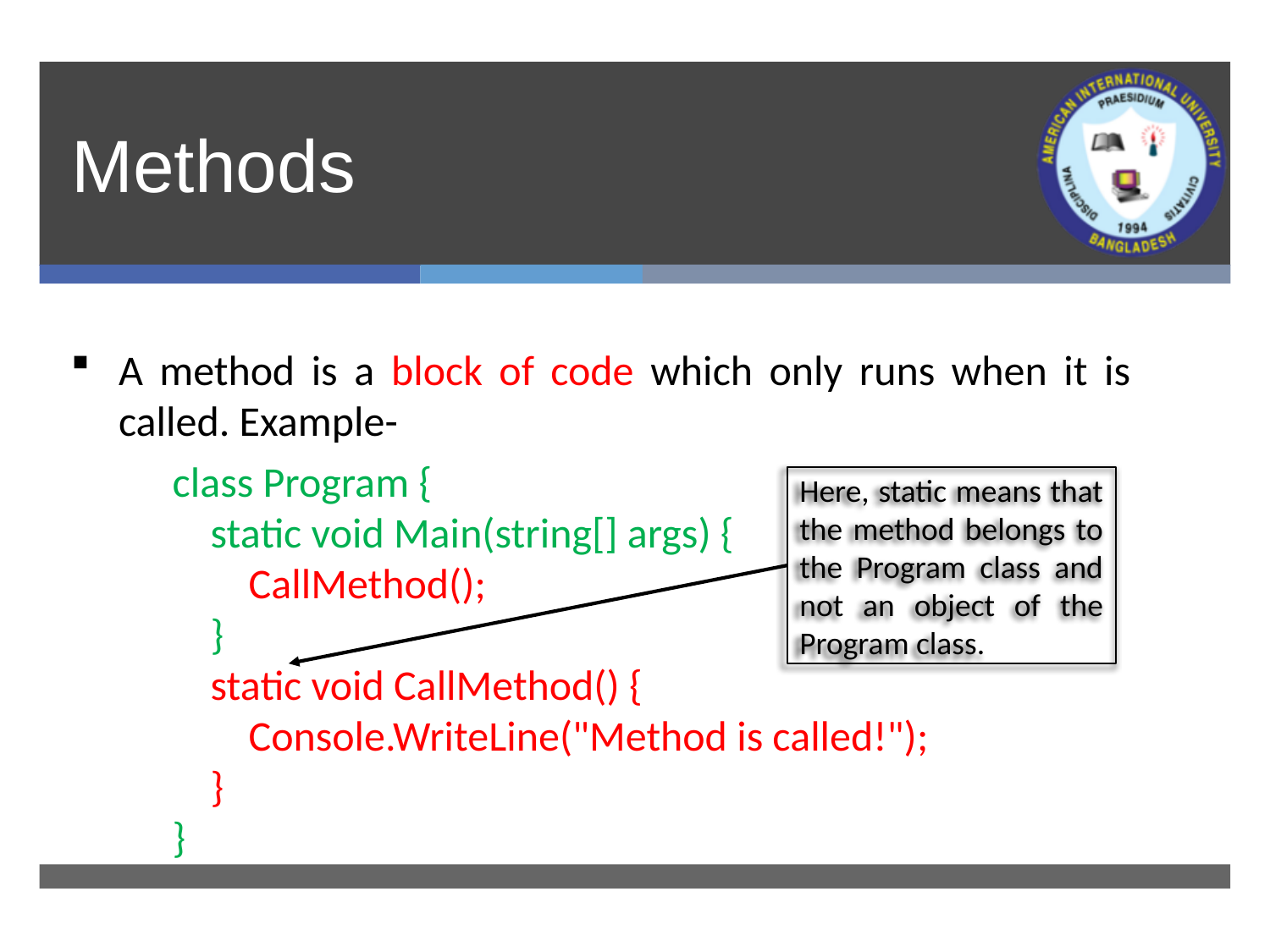

# Methods
A method is a block of code which only runs when it is called. Example-
    class Program {
        static void Main(string[] args) {
            CallMethod();
        }
        static void CallMethod() {
            Console.WriteLine("Method is called!");
        }
    }
Here, static means that the method belongs to the Program class and not an object of the Program class.